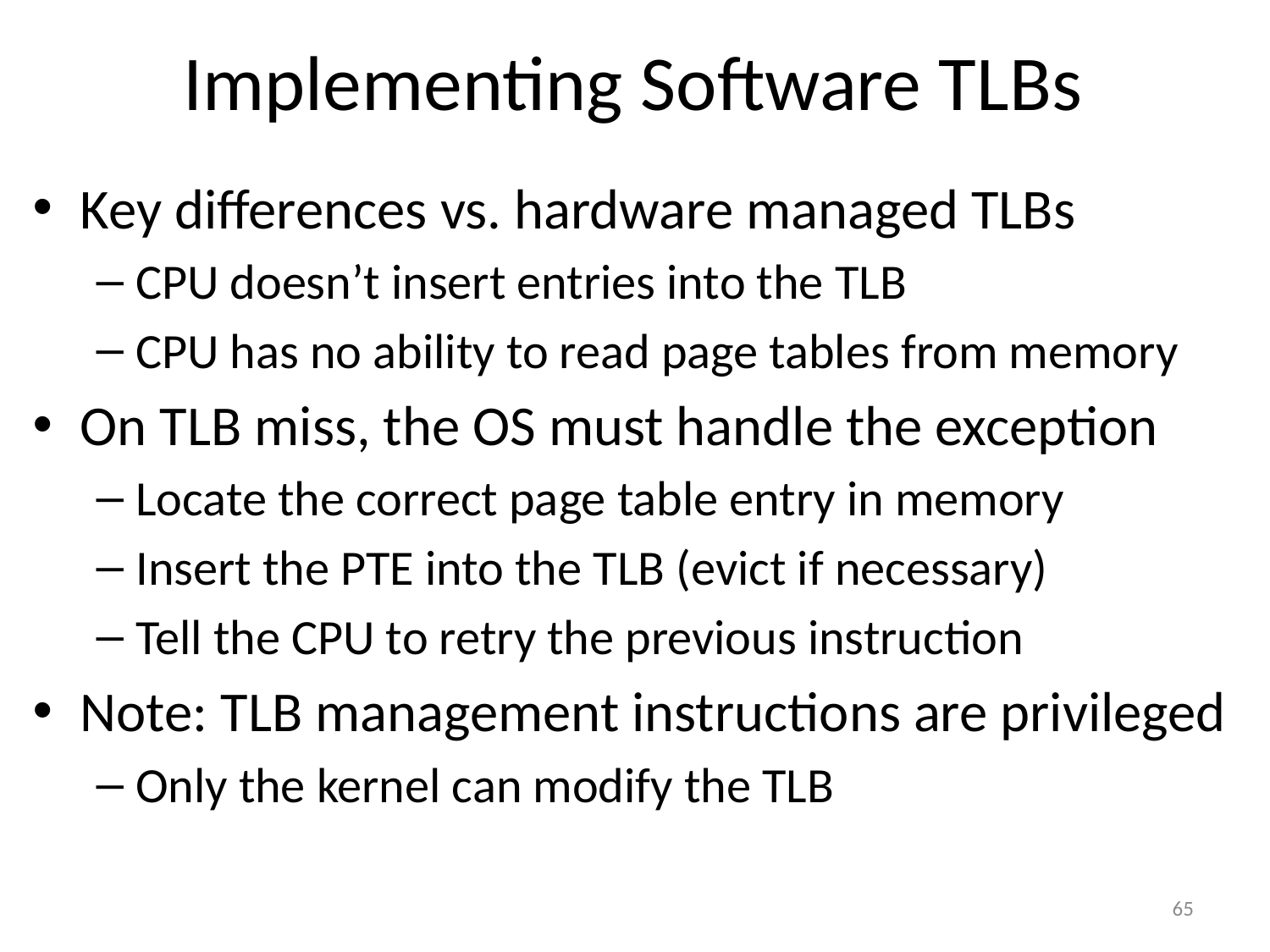

# Implementing Software TLBs
Key differences vs. hardware managed TLBs
CPU doesn’t insert entries into the TLB
CPU has no ability to read page tables from memory
On TLB miss, the OS must handle the exception
Locate the correct page table entry in memory
Insert the PTE into the TLB (evict if necessary)
Tell the CPU to retry the previous instruction
Note: TLB management instructions are privileged
Only the kernel can modify the TLB

65